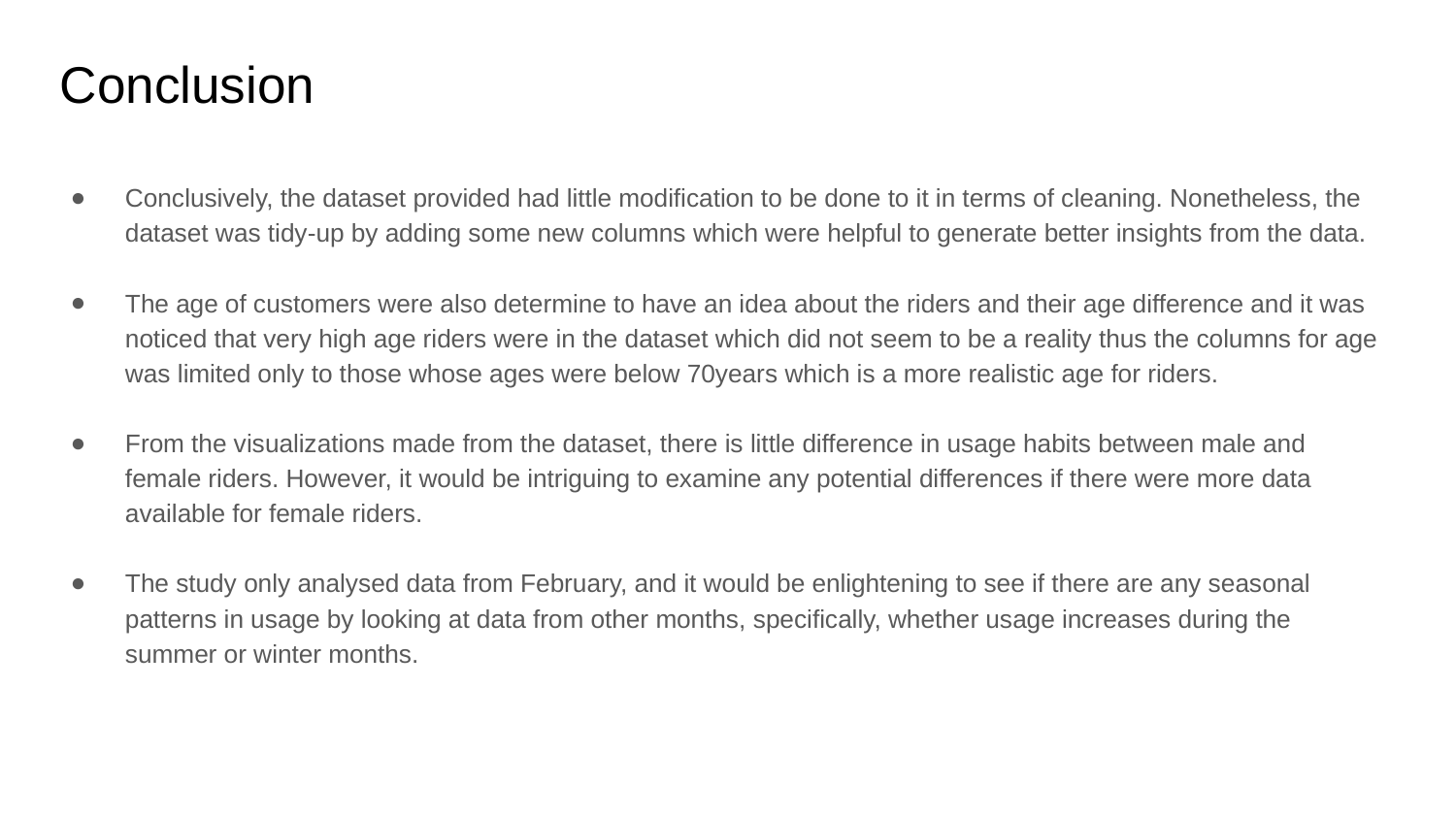

# Conclusion
Conclusively, the dataset provided had little modification to be done to it in terms of cleaning. Nonetheless, the dataset was tidy-up by adding some new columns which were helpful to generate better insights from the data.

The age of customers were also determine to have an idea about the riders and their age difference and it was noticed that very high age riders were in the dataset which did not seem to be a reality thus the columns for age was limited only to those whose ages were below 70years which is a more realistic age for riders.

From the visualizations made from the dataset, there is little difference in usage habits between male and female riders. However, it would be intriguing to examine any potential differences if there were more data available for female riders.

The study only analysed data from February, and it would be enlightening to see if there are any seasonal patterns in usage by looking at data from other months, specifically, whether usage increases during the summer or winter months.